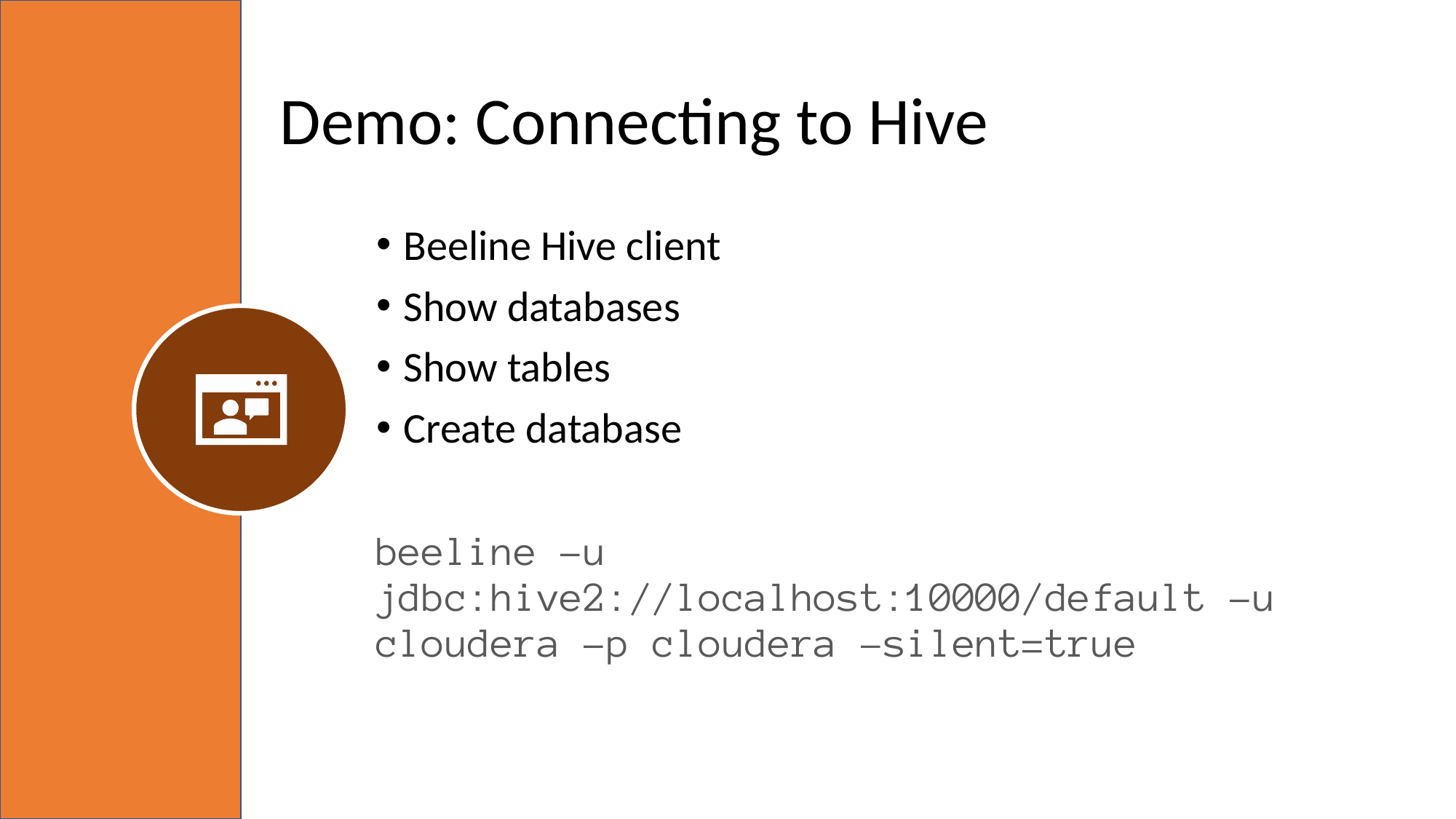

# Demo: Connecting to Hive
Beeline Hive client
Show databases
Show tables
Create database

beeline -u jdbc:hive2://localhost:10000/default -u cloudera -p cloudera –silent=true